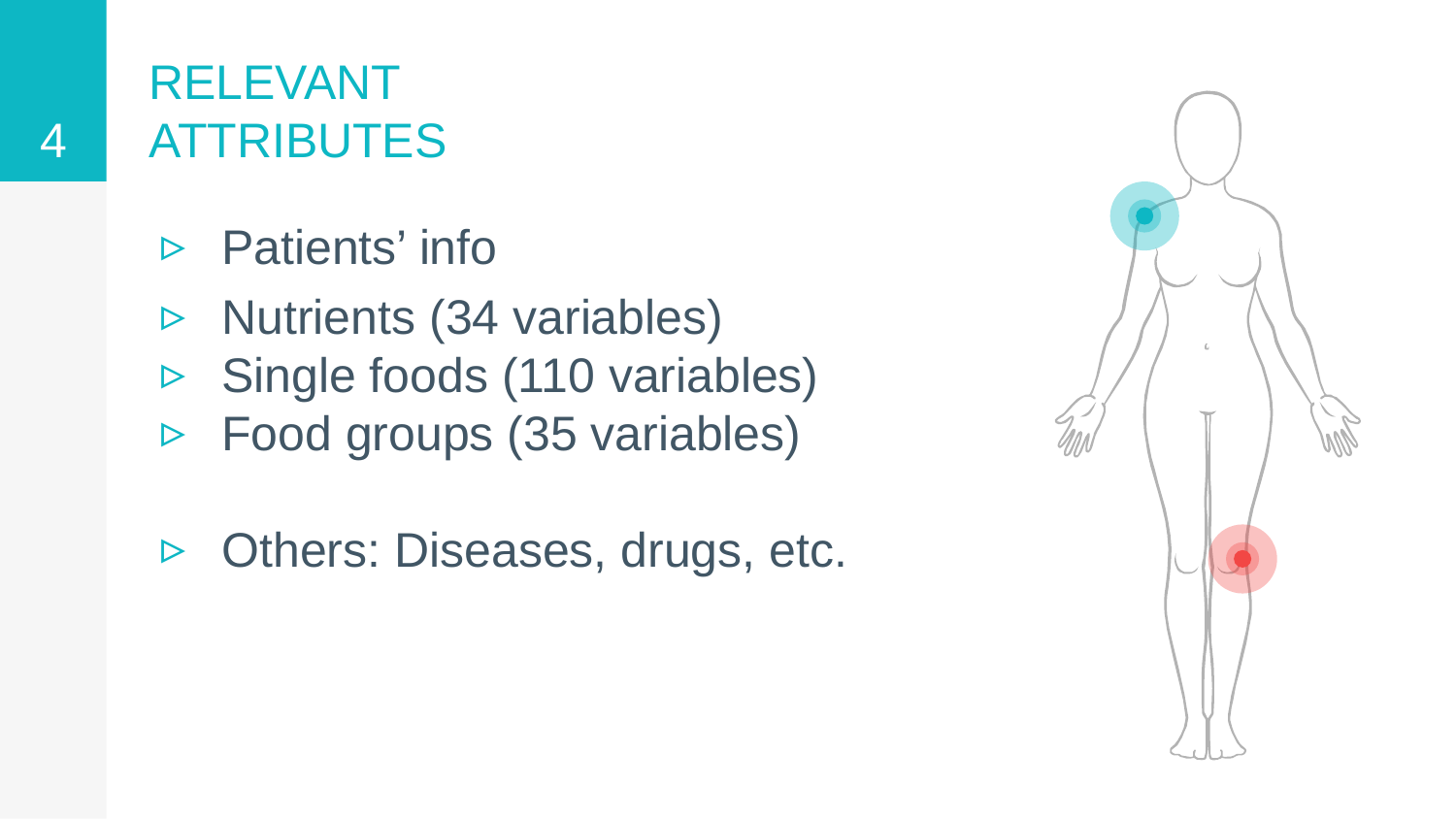

4
# RELEVANT ATTRIBUTES

Patients’ info
Nutrients (34 variables)
Single foods (110 variables)
Food groups (35 variables)

Others: Diseases, drugs, etc.